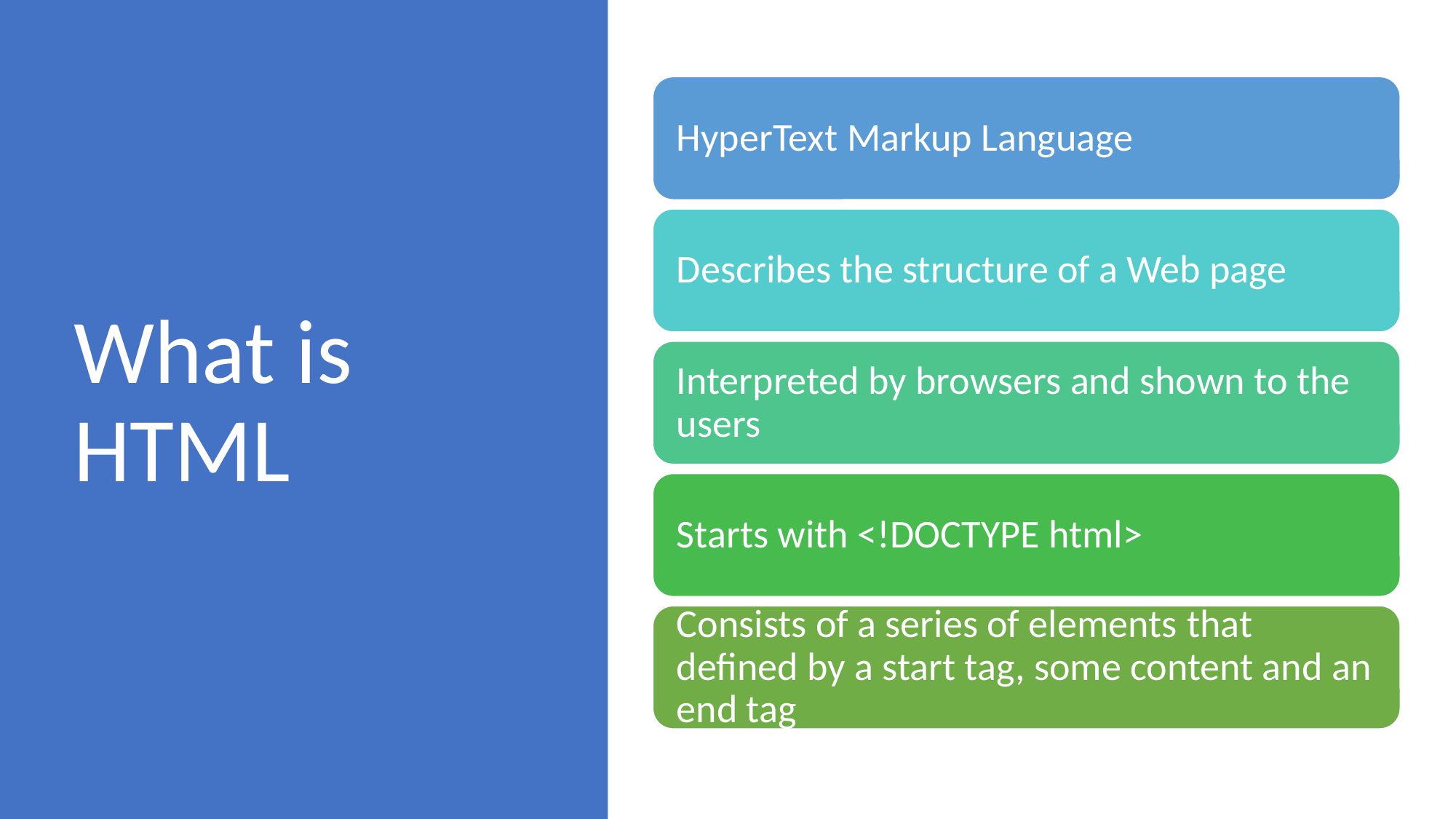

# What is HTML
HyperText Markup Language
Describes the structure of a Web page
Interpreted by browsers and shown to the users
Starts with <!DOCTYPE html>
Consists of a series of elements that defined by a start tag, some content and an end tag